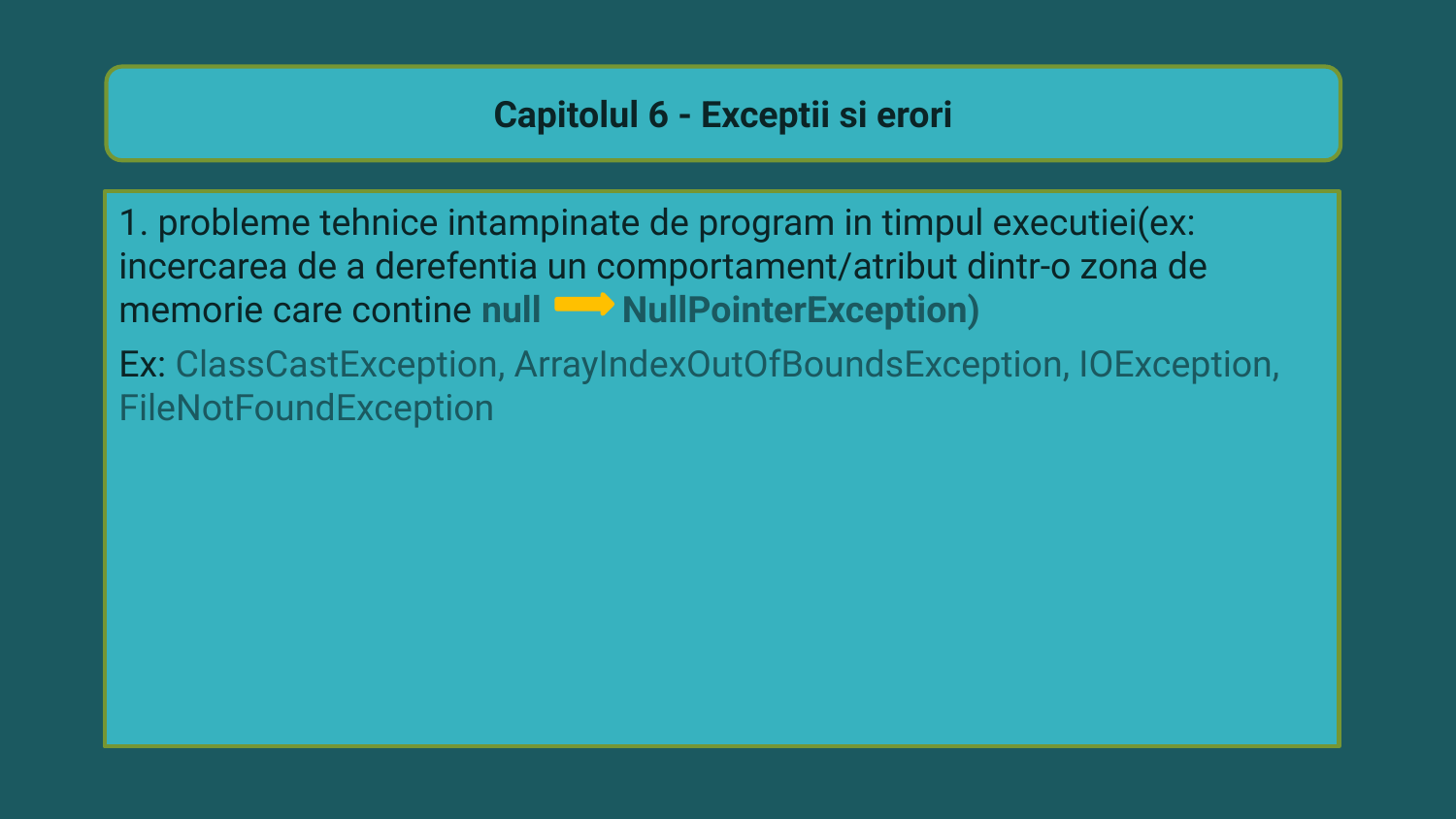

Capitolul 6 - Exceptii si erori
1. probleme tehnice intampinate de program in timpul executiei(ex: incercarea de a derefentia un comportament/atribut dintr-o zona de memorie care contine null         NullPointerException)
Ex: ClassCastException, ArrayIndexOutOfBoundsException, IOException, FileNotFoundException